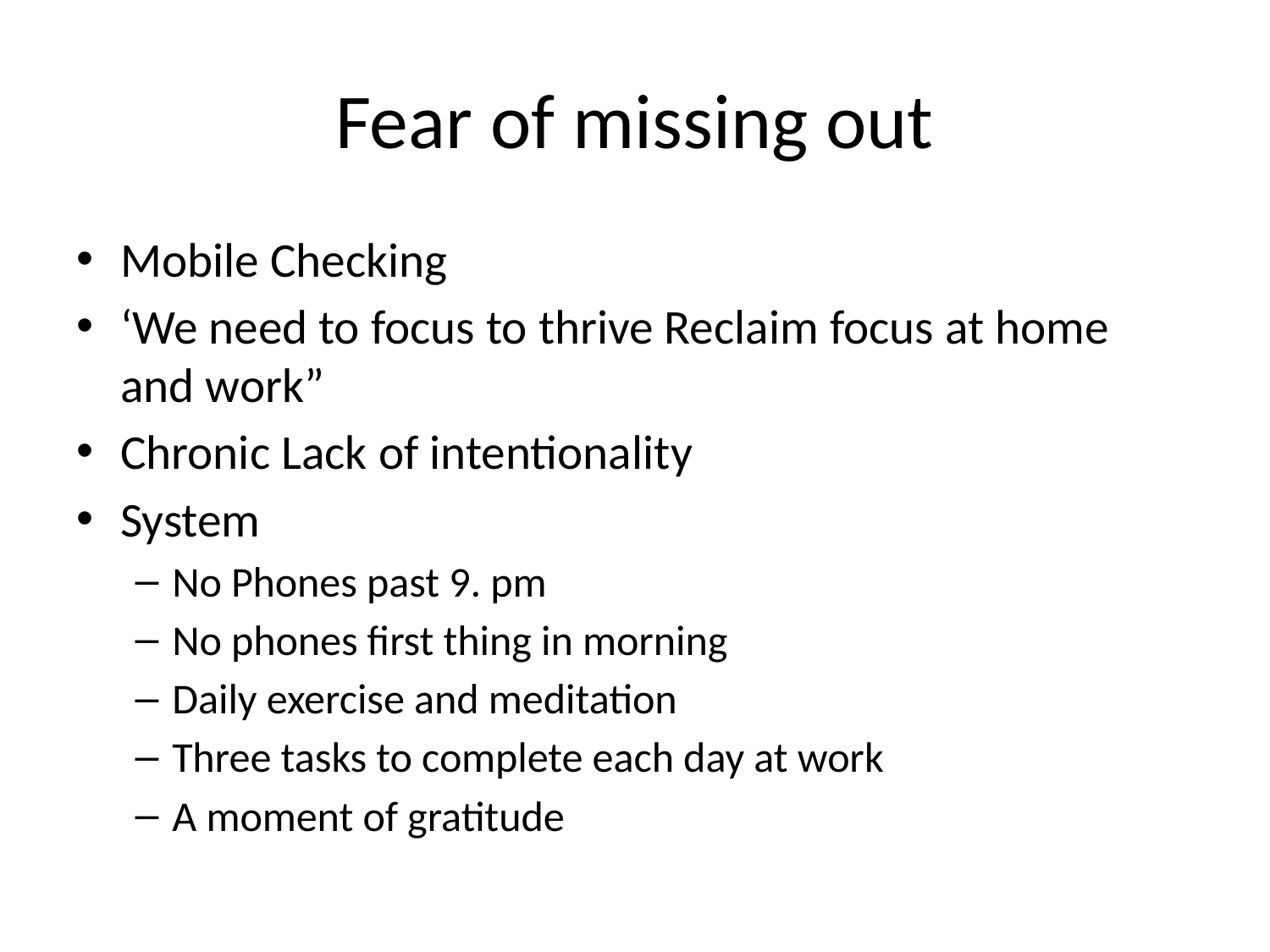

# Fear of missing out
Mobile Checking
‘We need to focus to thrive Reclaim focus at home and work”
Chronic Lack of intentionality
System
No Phones past 9. pm
No phones first thing in morning
Daily exercise and meditation
Three tasks to complete each day at work
A moment of gratitude